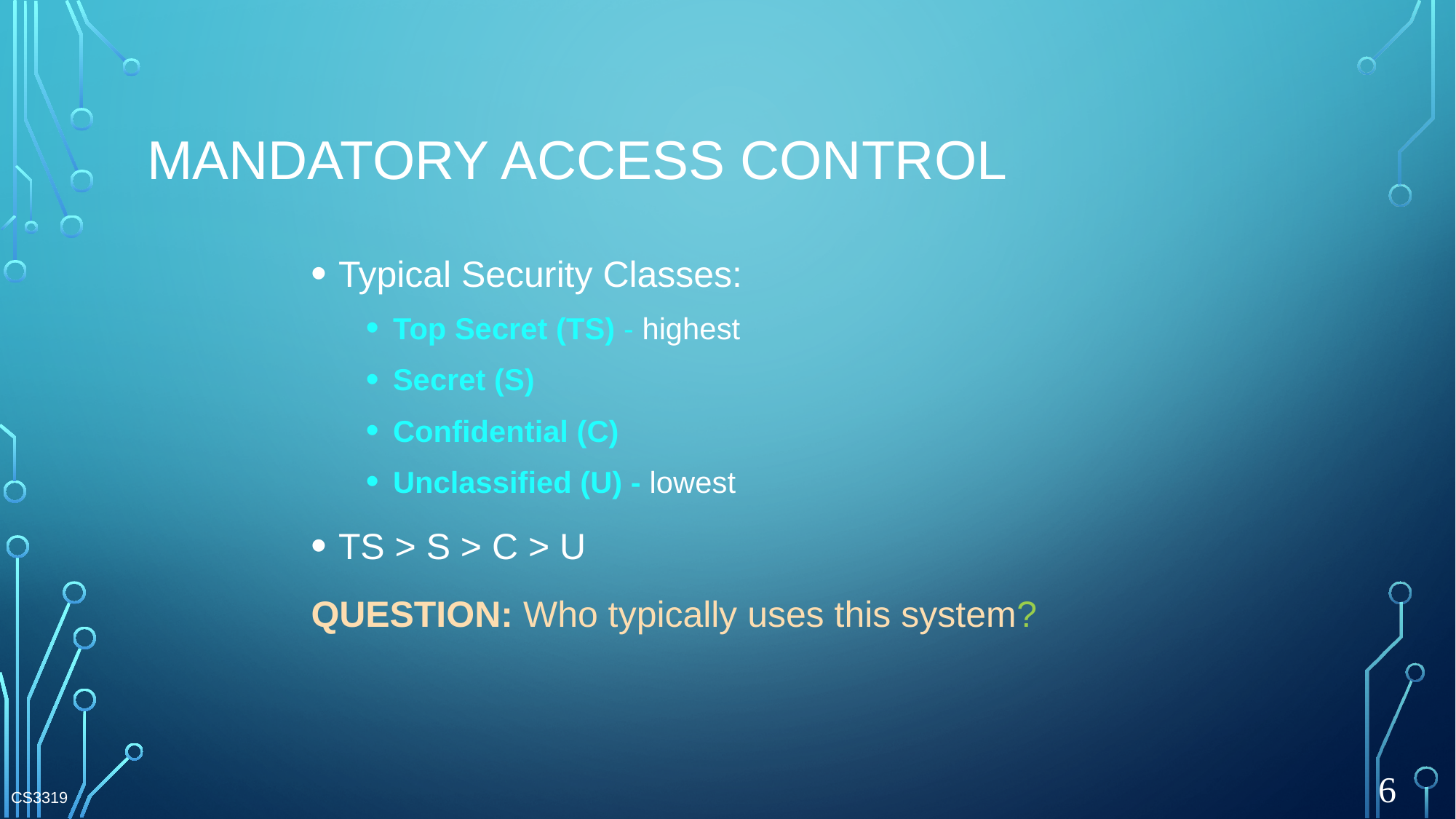

# Mandatory Access Control
Typical Security Classes:
Top Secret (TS) - highest
Secret (S)
Confidential (C)
Unclassified (U) - lowest
TS > S > C > U
QUESTION: Who typically uses this system?
6
CS3319